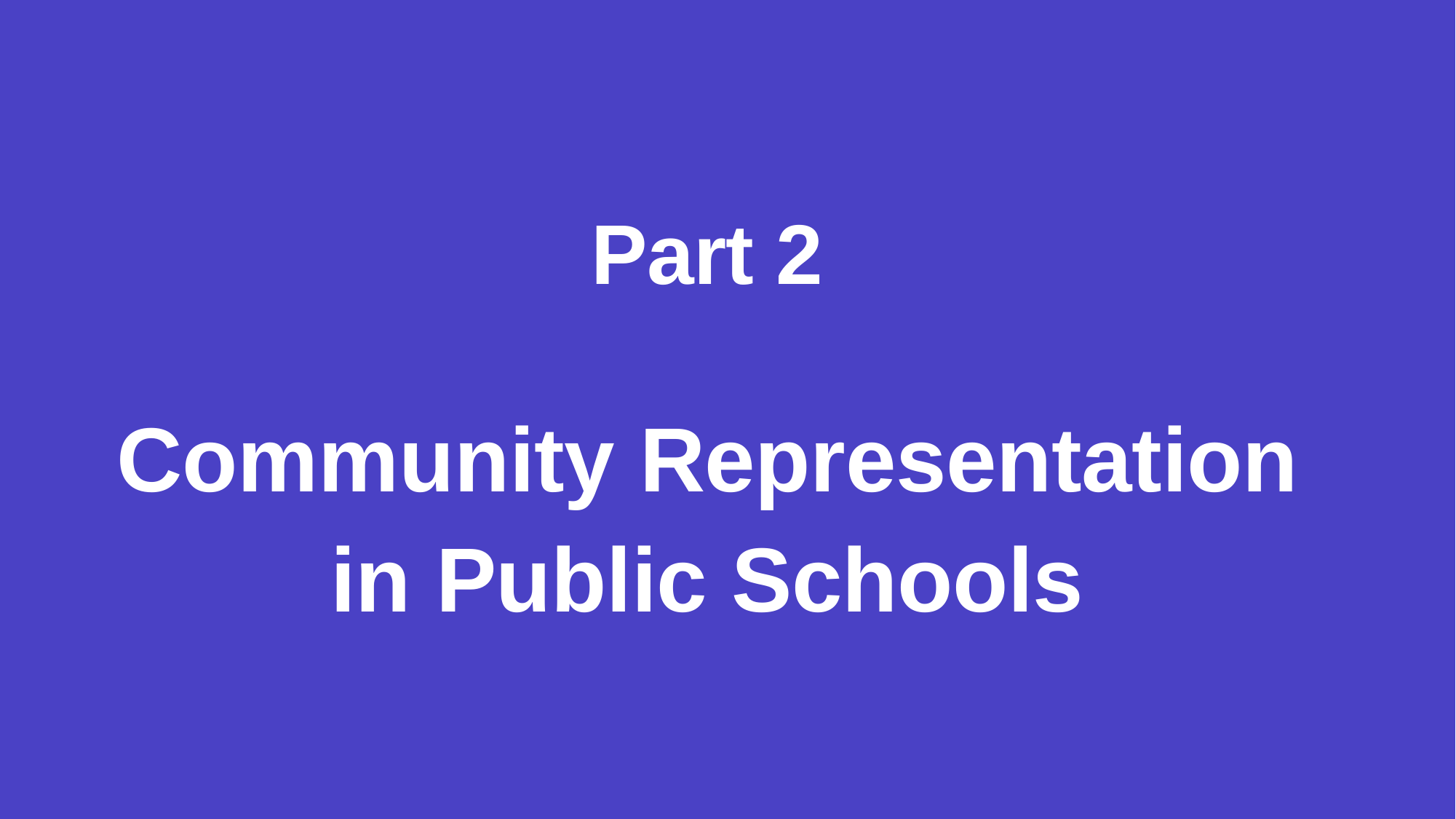

# Part 2
Community Representation in Public Schools